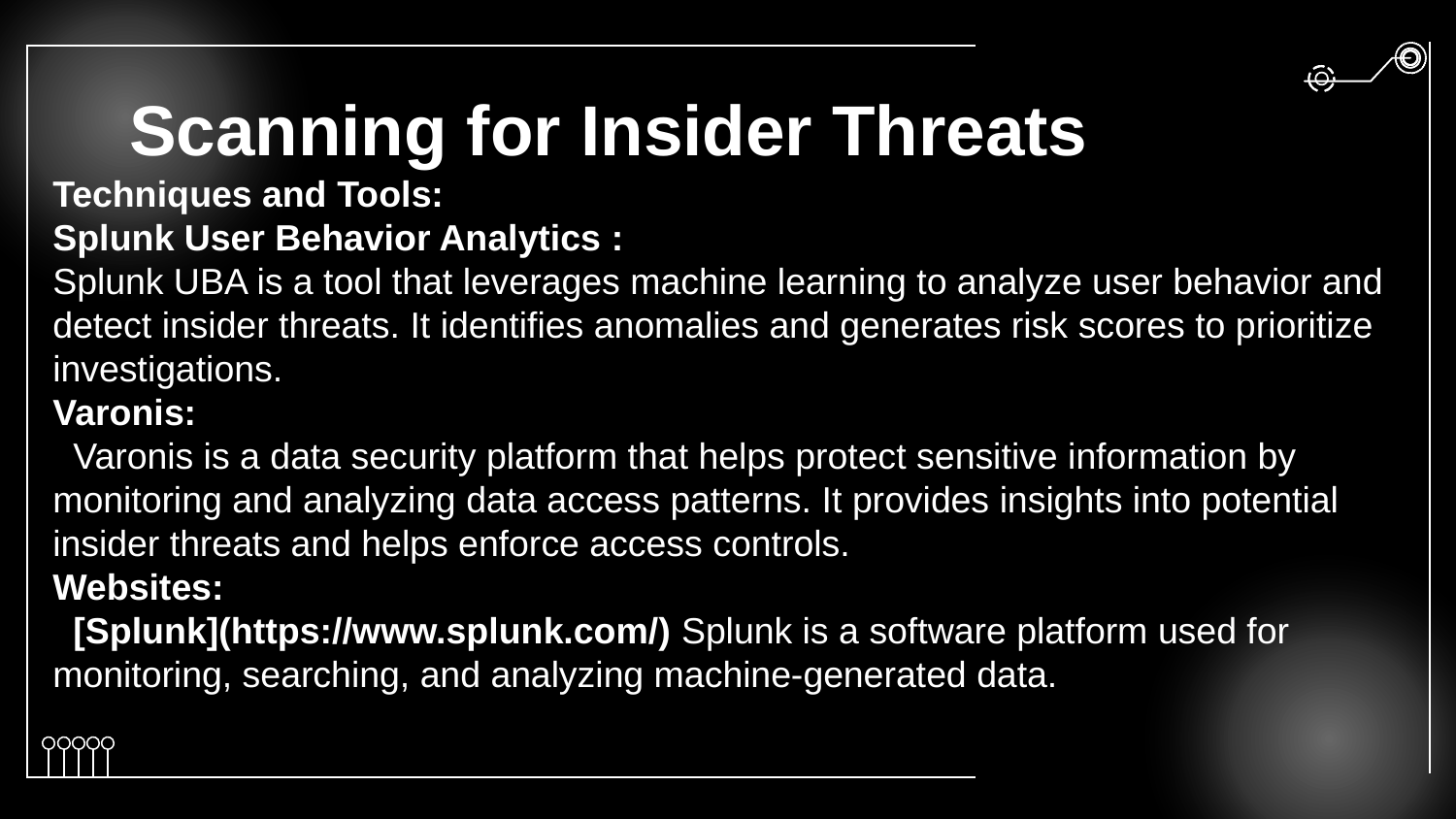

# Scanning for Insider Threats
Techniques and Tools:
Splunk User Behavior Analytics::
Splunk UBA is a tool that leverages machine learning to analyze user behavior and detect insider threats. It identifies anomalies and generates risk scores to prioritize investigations.
Varonis:
  Varonis is a data security platform that helps protect sensitive information by monitoring and analyzing data access patterns. It provides insights into potential insider threats and helps enforce access controls.
Websites:
  [Splunk](https://www.splunk.com/) Splunk is a software platform used for monitoring, searching, and analyzing machine-generated data.